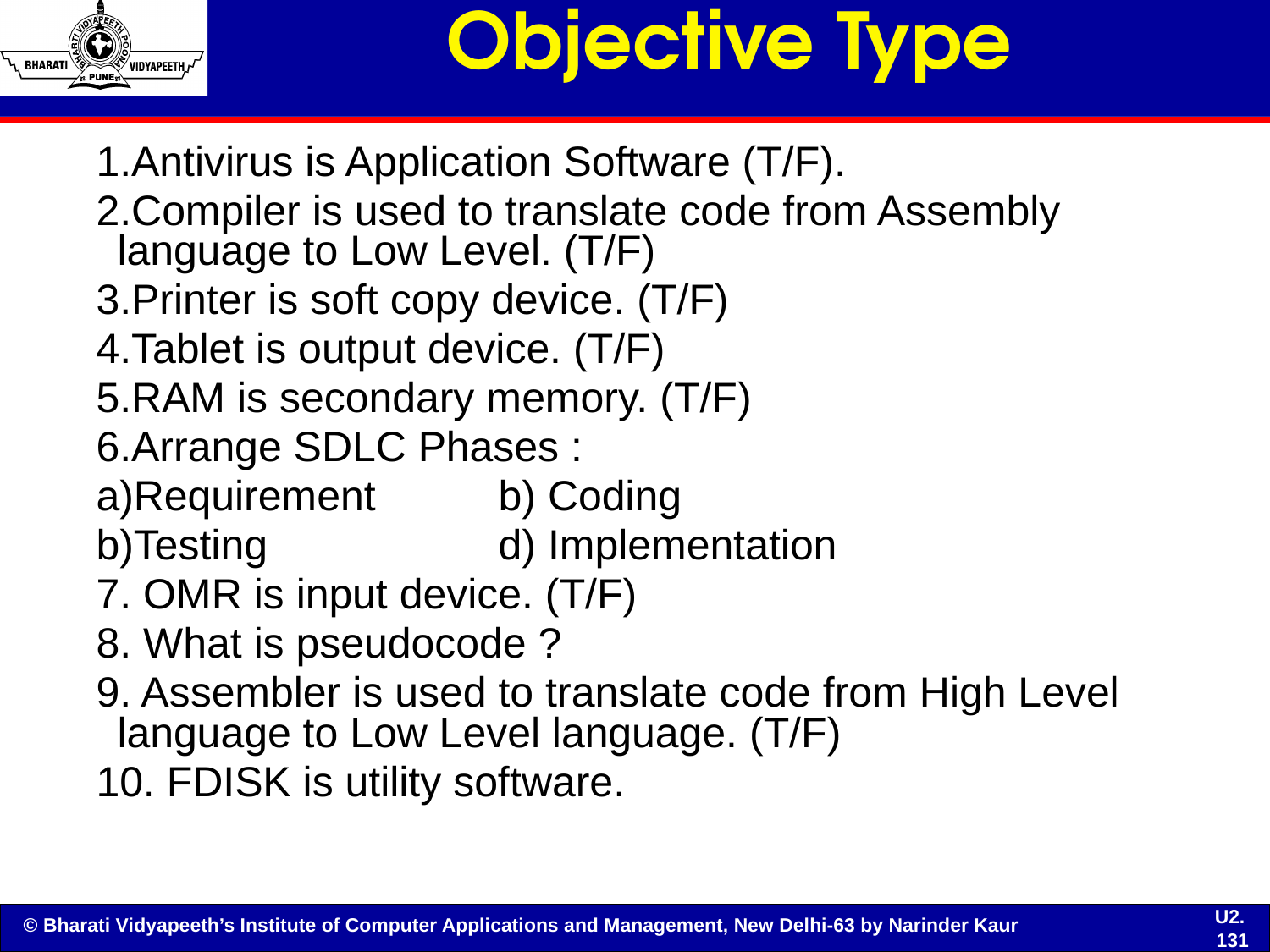

# Objective Type
Antivirus is Application Software (T/F).
Compiler is used to translate code from Assembly language to Low Level. (T/F)
Printer is soft copy device. (T/F)
Tablet is output device. (T/F)
RAM is secondary memory. (T/F)
Arrange SDLC Phases :
Requirement	b) Coding
Testing		d) Implementation
7. OMR is input device. (T/F)
8. What is pseudocode ?
9. Assembler is used to translate code from High Level language to Low Level language. (T/F)
10. FDISK is utility software.